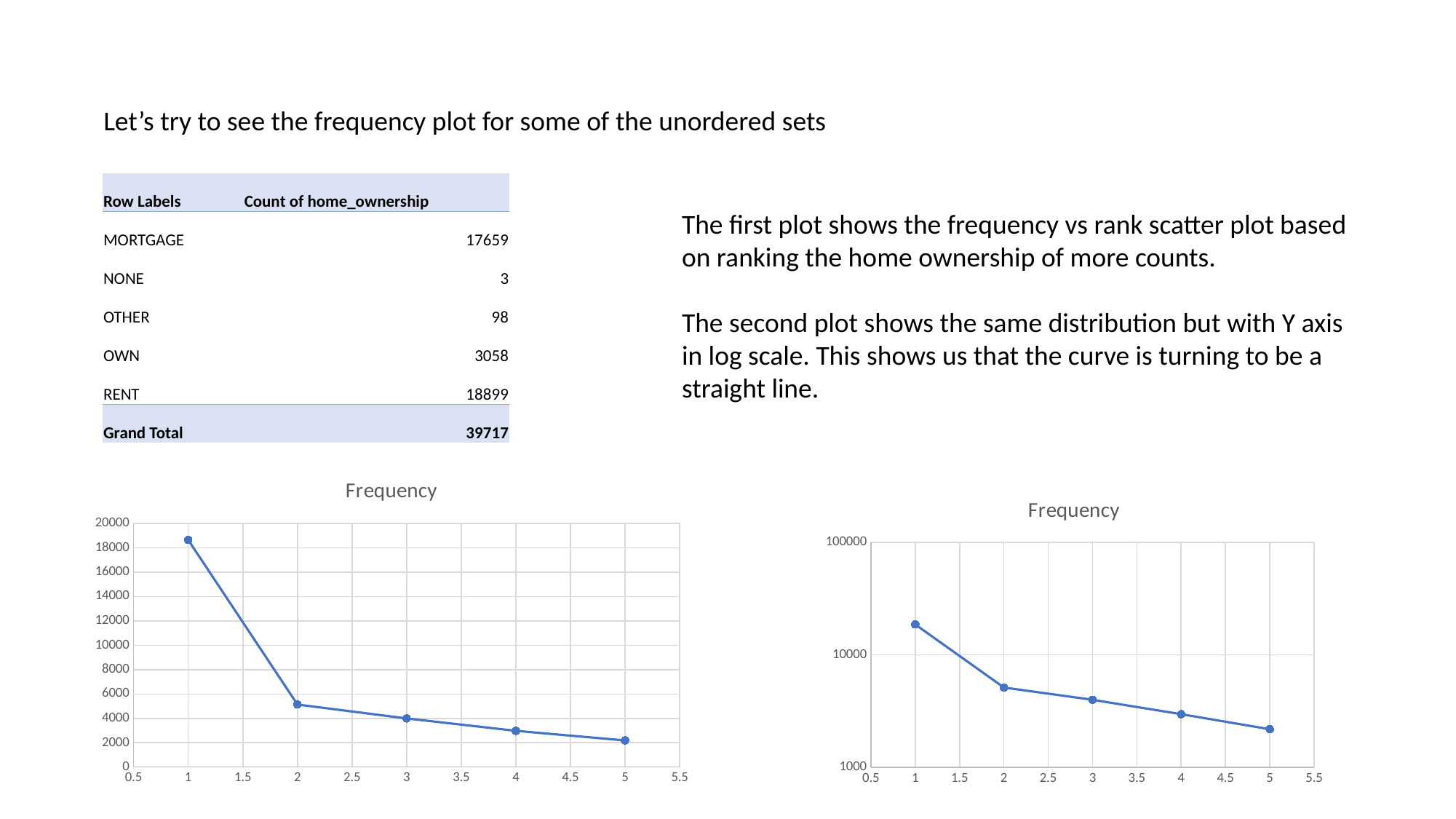

Let’s try to see the frequency plot for some of the unordered sets

| Row Labels | Count of home\_ownership |
| --- | --- |
| MORTGAGE | 17659 |
| NONE | 3 |
| OTHER | 98 |
| OWN | 3058 |
| RENT | 18899 |
| Grand Total | 39717 |
The first plot shows the frequency vs rank scatter plot based on ranking the home ownership of more counts.

The second plot shows the same distribution but with Y axis in log scale. This shows us that the curve is turning to be a straight line.

### Chart:

| Category | Frequency |
|---|---|

### Chart:

| Category | Frequency |
|---|---|